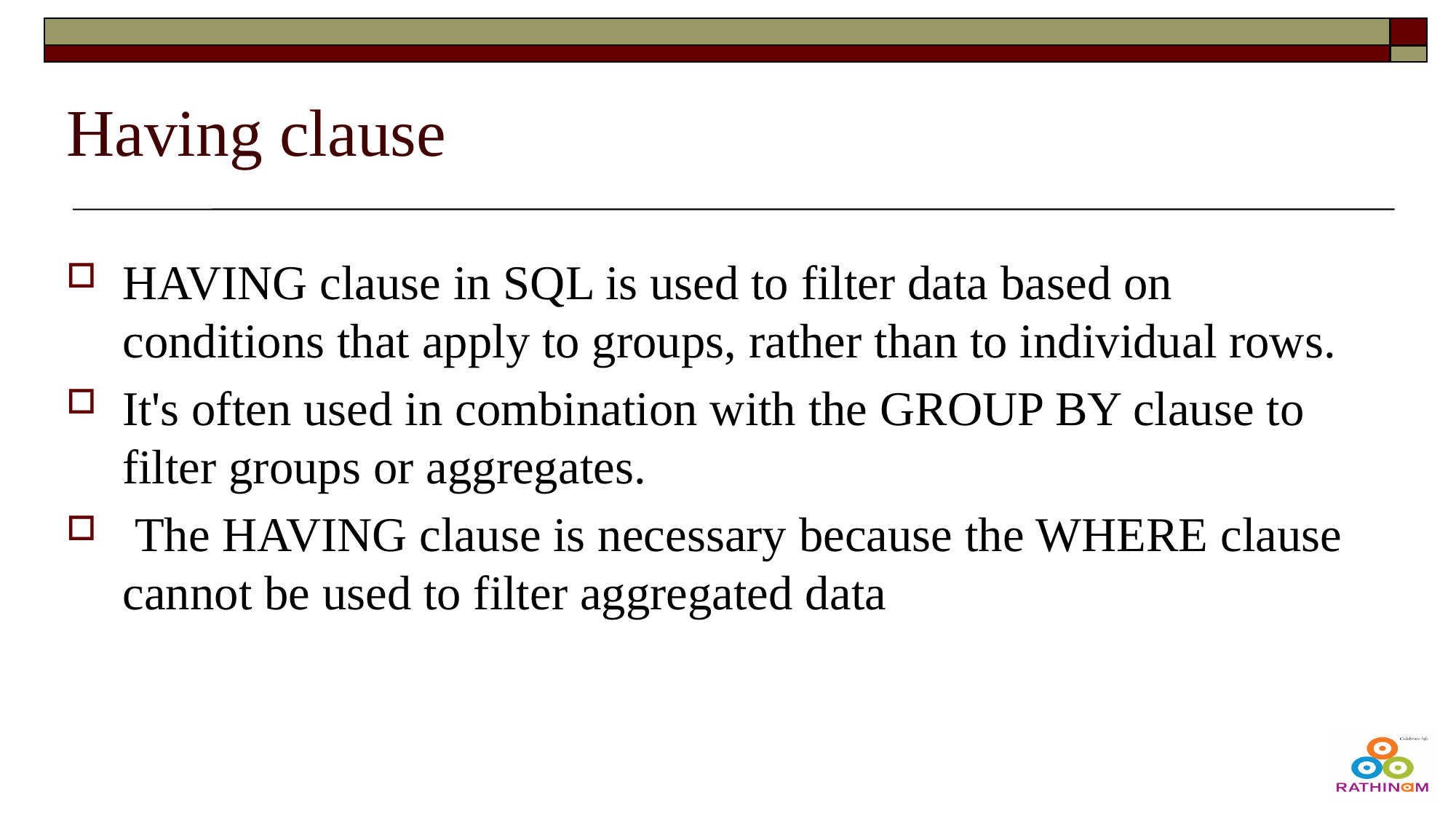

# Having clause
HAVING clause in SQL is used to filter data based on conditions that apply to groups, rather than to individual rows.
It's often used in combination with the GROUP BY clause to filter groups or aggregates.
 The HAVING clause is necessary because the WHERE clause cannot be used to filter aggregated data